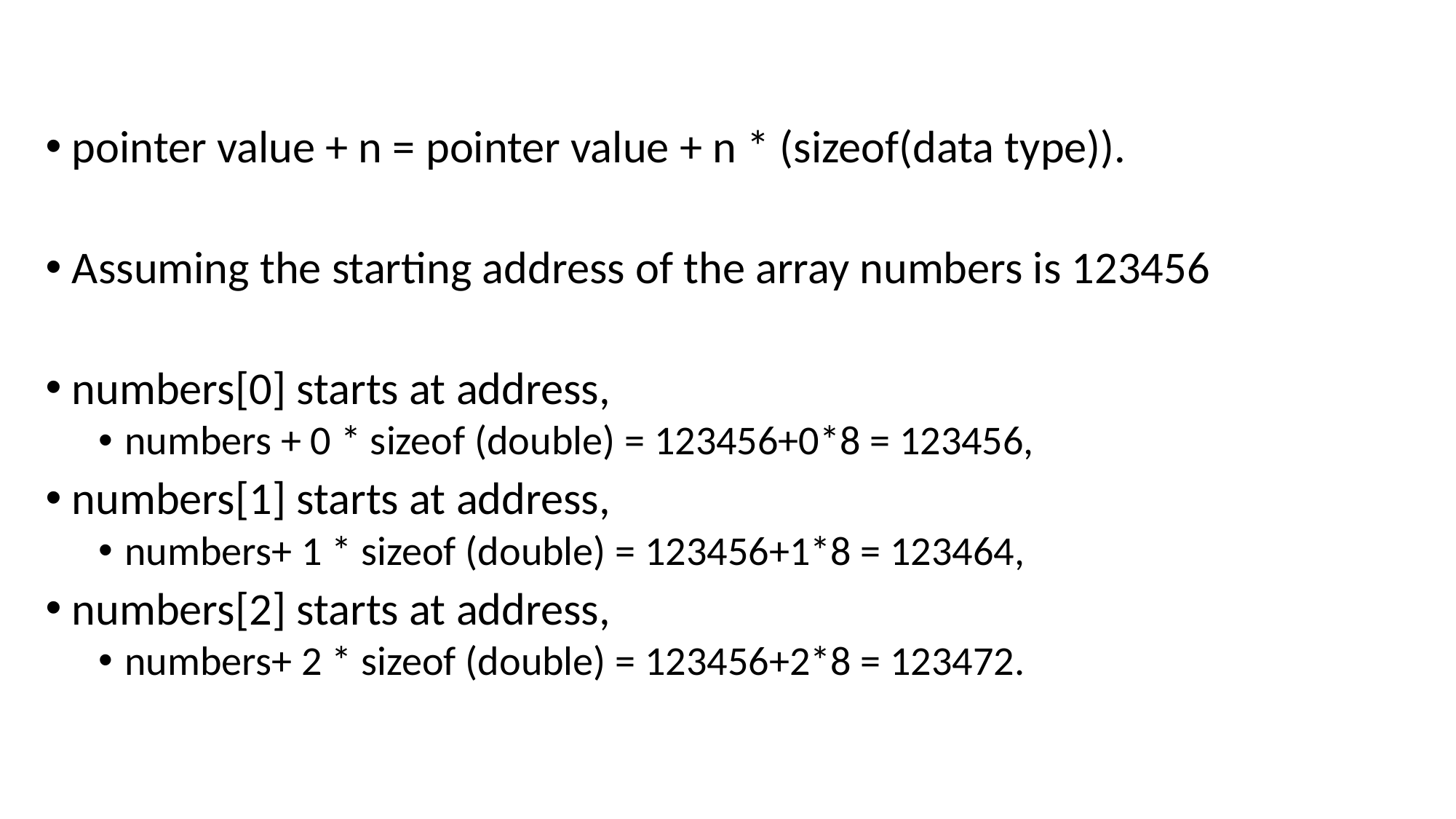

pointer value + n = pointer value + n * (sizeof(data type)).

Assuming the starting address of the array numbers is 123456

numbers[0] starts at address,
numbers + 0 * sizeof (double) = 123456+0*8 = 123456,
numbers[1] starts at address,
numbers+ 1 * sizeof (double) = 123456+1*8 = 123464,
numbers[2] starts at address,
numbers+ 2 * sizeof (double) = 123456+2*8 = 123472.